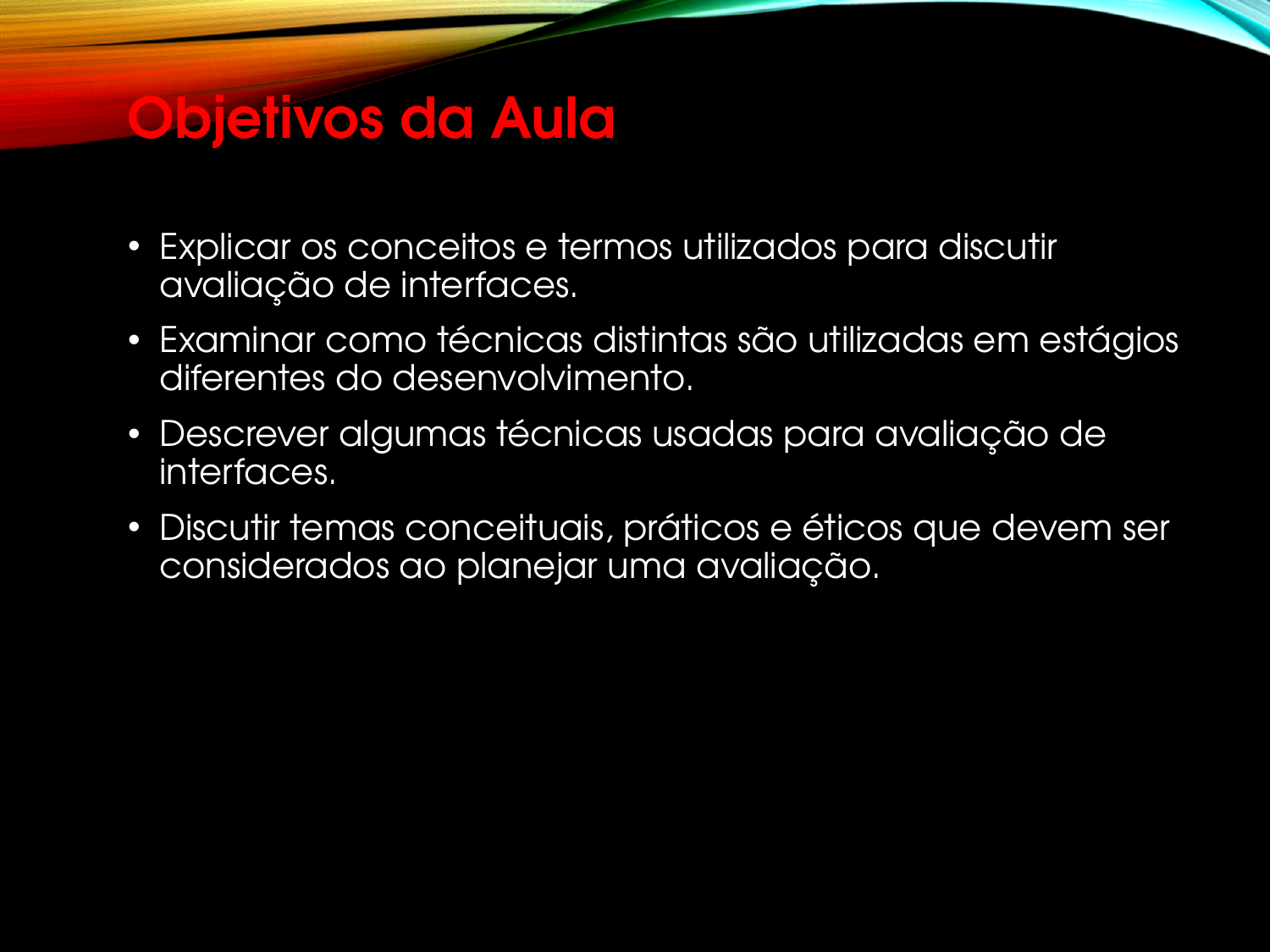

Objetivos da Aula
Explicar os conceitos e termos utilizados para discutir avaliação de interfaces.
Examinar como técnicas distintas são utilizadas em estágios diferentes do desenvolvimento.
Descrever algumas técnicas usadas para avaliação de interfaces.
Discutir temas conceituais, práticos e éticos que devem ser considerados ao planejar uma avaliação.